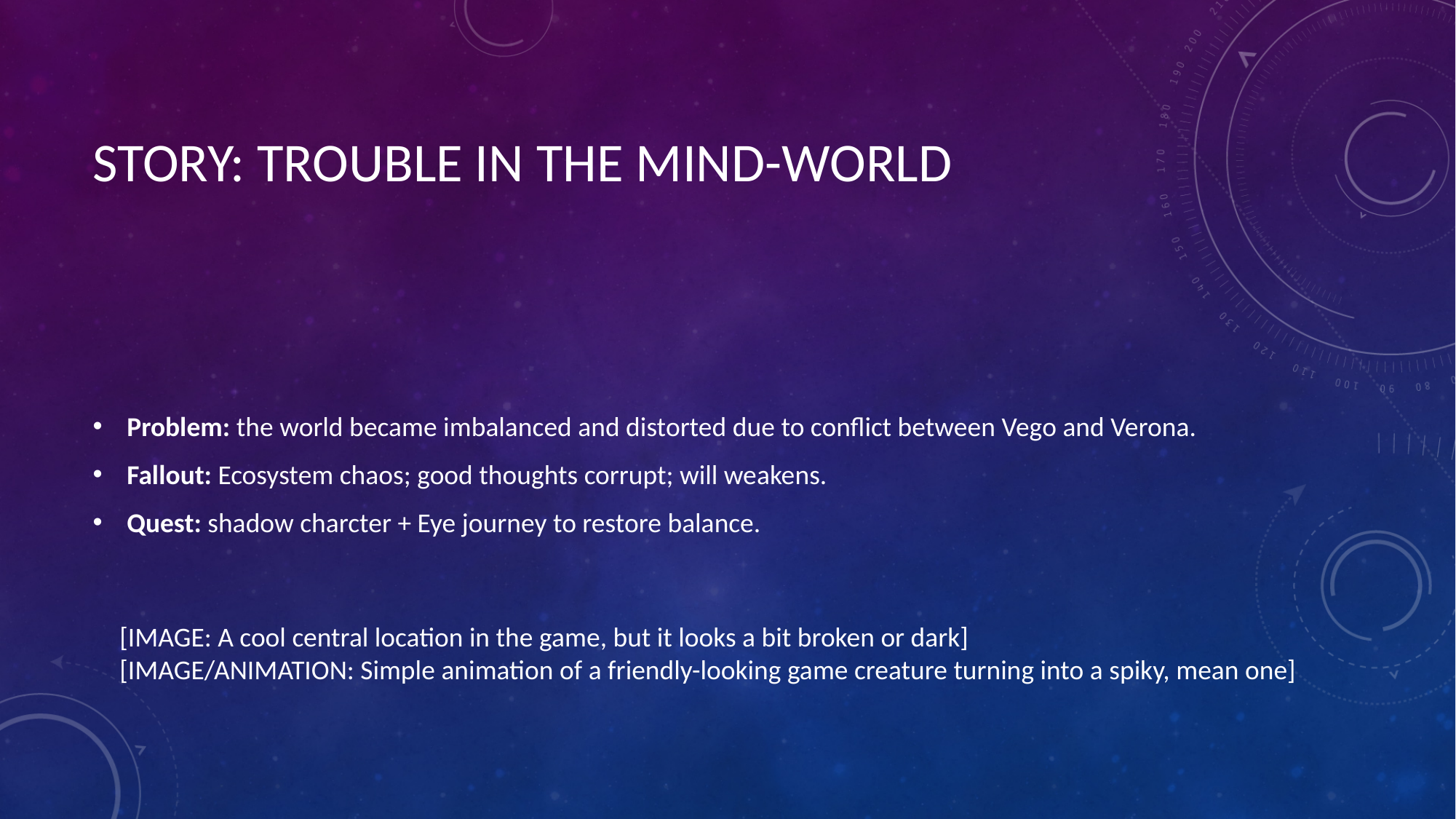

# Story: Trouble in the Mind-World
Problem: the world became imbalanced and distorted due to conflict between Vego and Verona.
Fallout: Ecosystem chaos; good thoughts corrupt; will weakens.
Quest: shadow charcter + Eye journey to restore balance.
[IMAGE: A cool central location in the game, but it looks a bit broken or dark]
[IMAGE/ANIMATION: Simple animation of a friendly-looking game creature turning into a spiky, mean one]